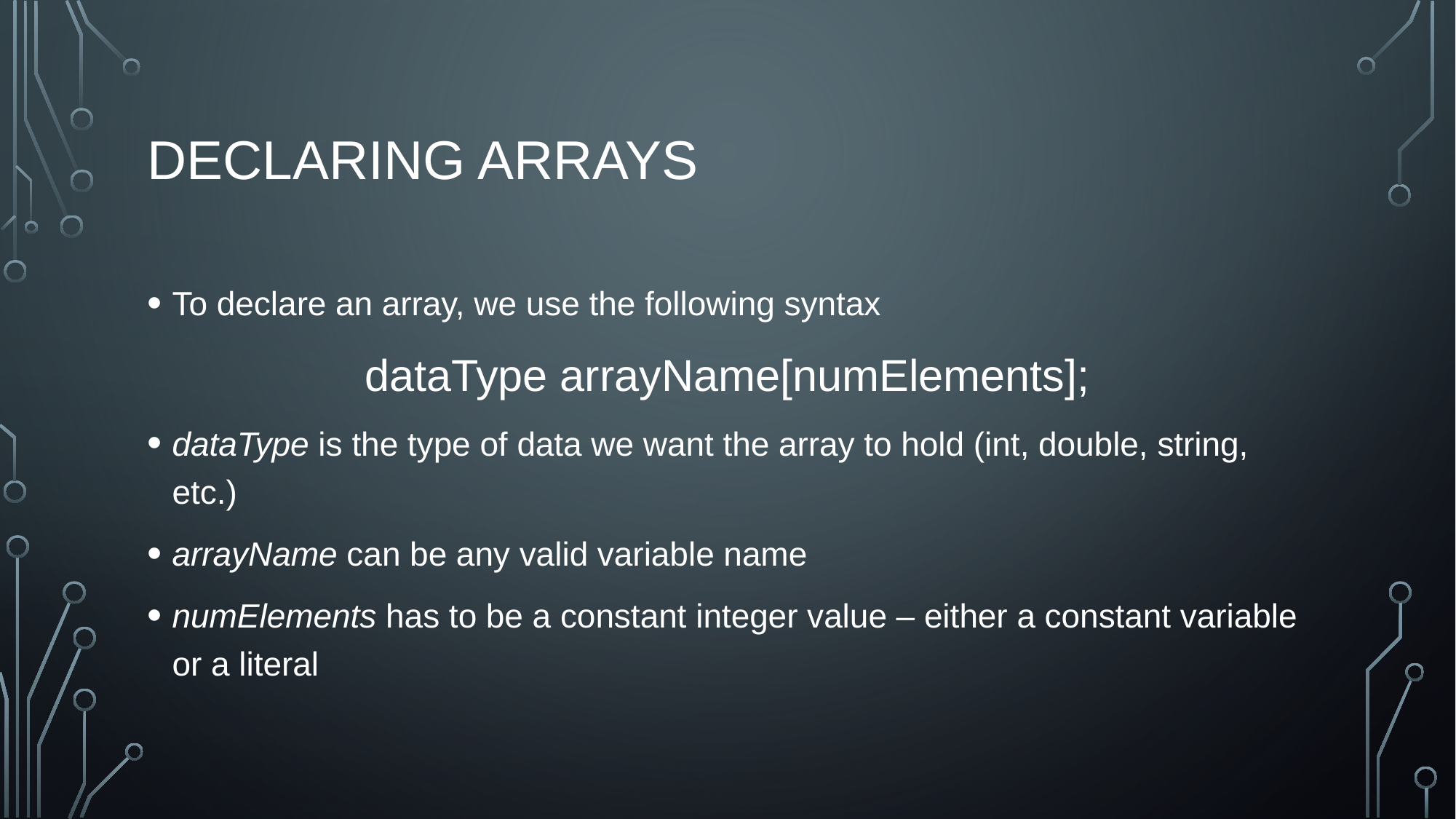

# Declaring arrays
To declare an array, we use the following syntax
dataType arrayName[numElements];
dataType is the type of data we want the array to hold (int, double, string, etc.)
arrayName can be any valid variable name
numElements has to be a constant integer value – either a constant variable or a literal